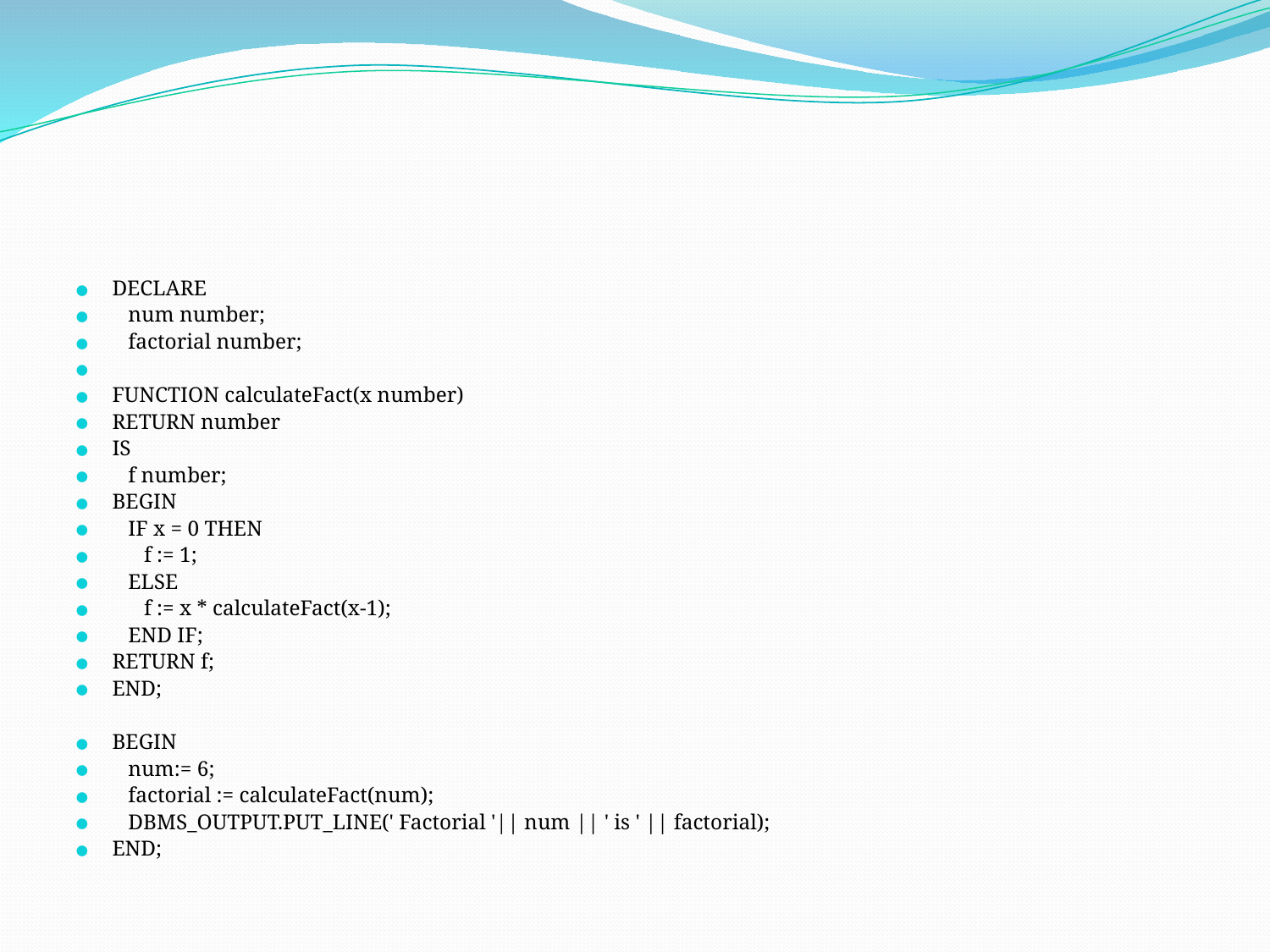

DECLARE
   num number;
   factorial number;

FUNCTION calculateFact(x number)
RETURN number
IS
   f number;
BEGIN
   IF x = 0 THEN
      f := 1;
   ELSE
      f := x * calculateFact(x-1);
   END IF;
RETURN f;
END;

BEGIN
   num:= 6;
   factorial := calculateFact(num);
   DBMS_OUTPUT.PUT_LINE(' Factorial '|| num || ' is ' || factorial);
END;